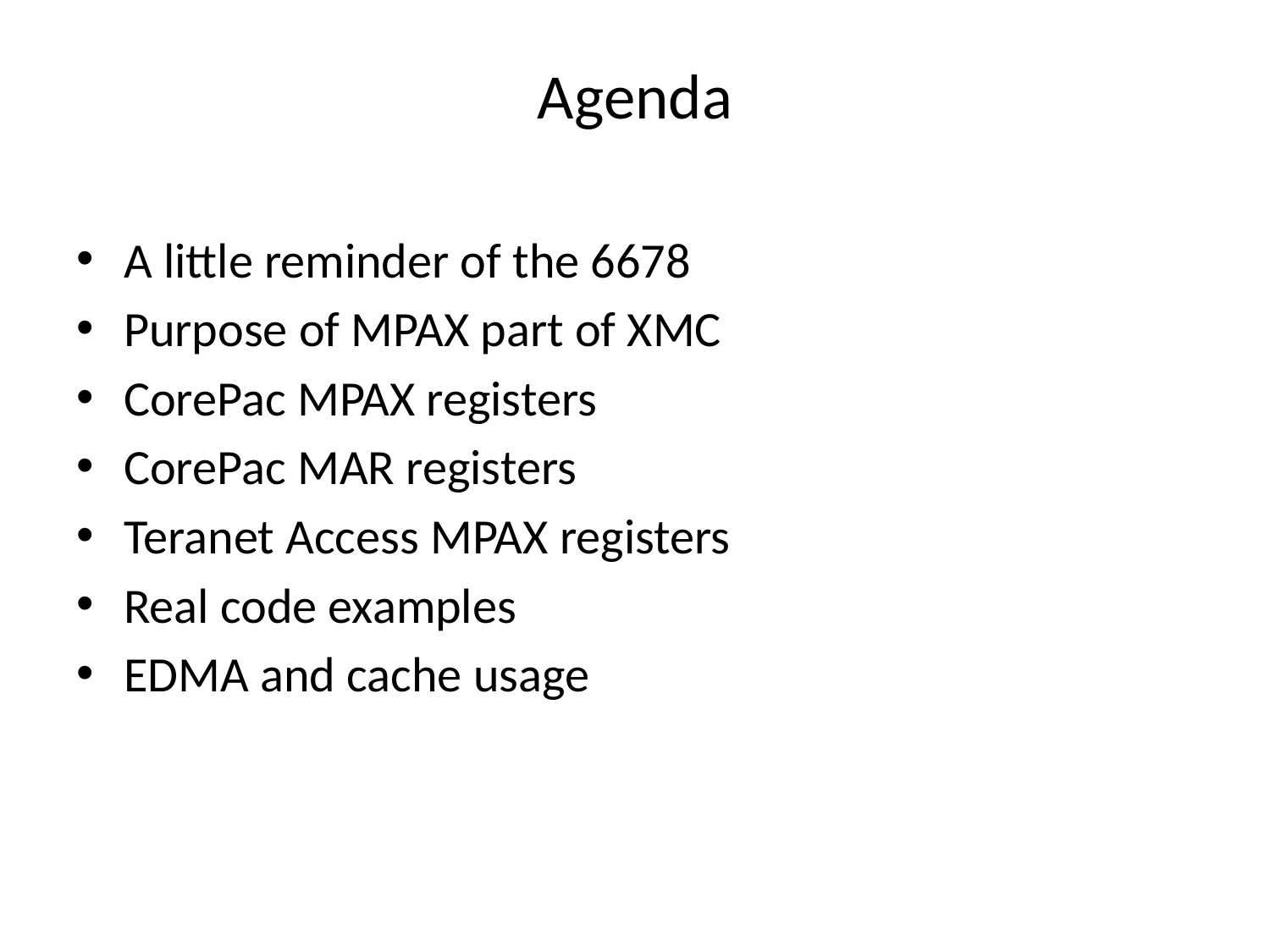

# Agenda
A little reminder of the 6678
Purpose of MPAX part of XMC
CorePac MPAX registers
CorePac MAR registers
Teranet Access MPAX registers
Real code examples
EDMA and cache usage